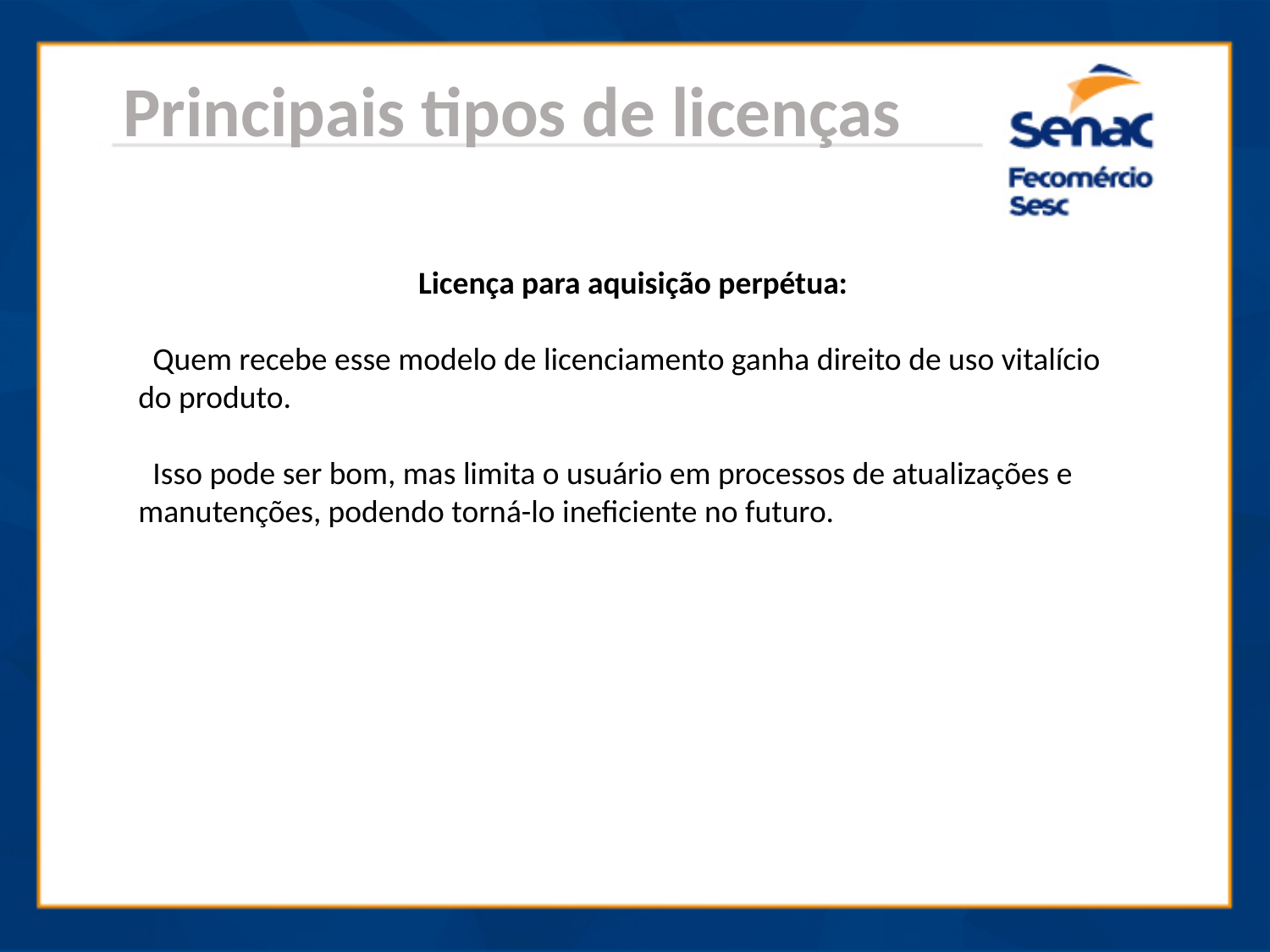

Principais tipos de licenças
Licença para aquisição perpétua:

  Quem recebe esse modelo de licenciamento ganha direito de uso vitalício do produto.

  Isso pode ser bom, mas limita o usuário em processos de atualizações e manutenções, podendo torná-lo ineficiente no futuro.